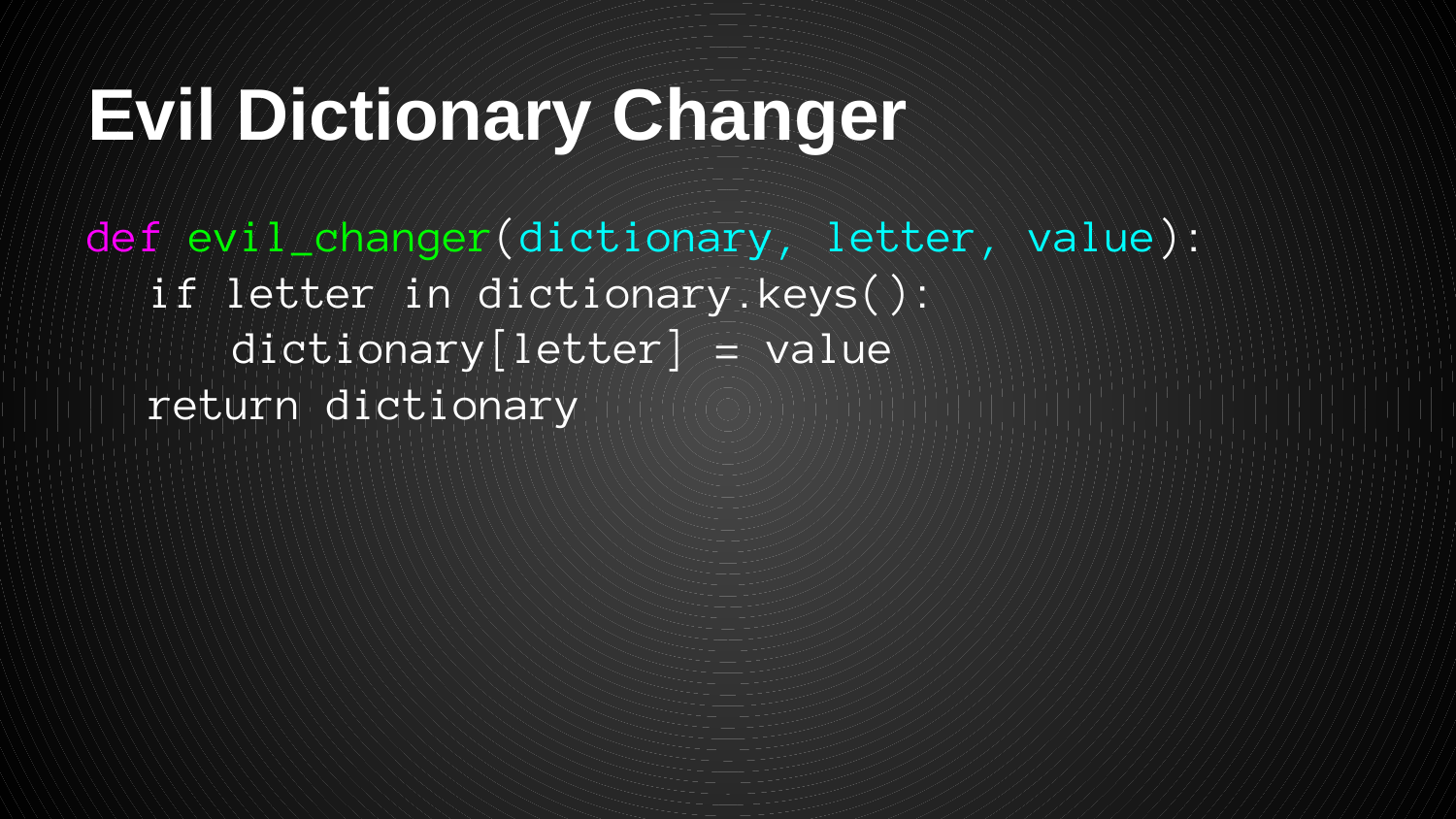

# Evil Dictionary Changer
def evil_changer(dictionary, letter, value):
if letter in dictionary.keys():
	dictionary[letter] = value
return dictionary